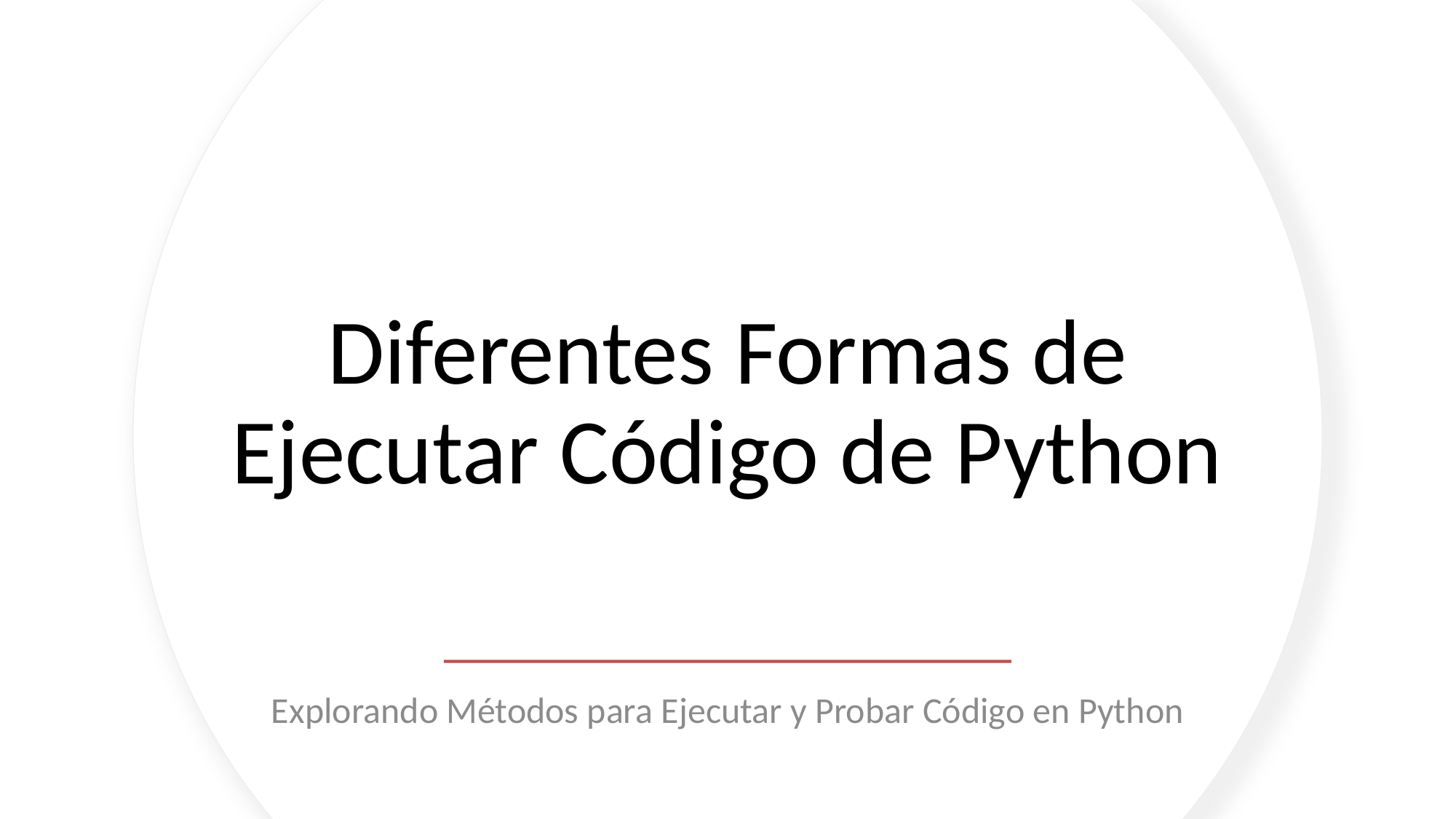

# Diferentes Formas de Ejecutar Código de Python

Explorando Métodos para Ejecutar y Probar Código en Python